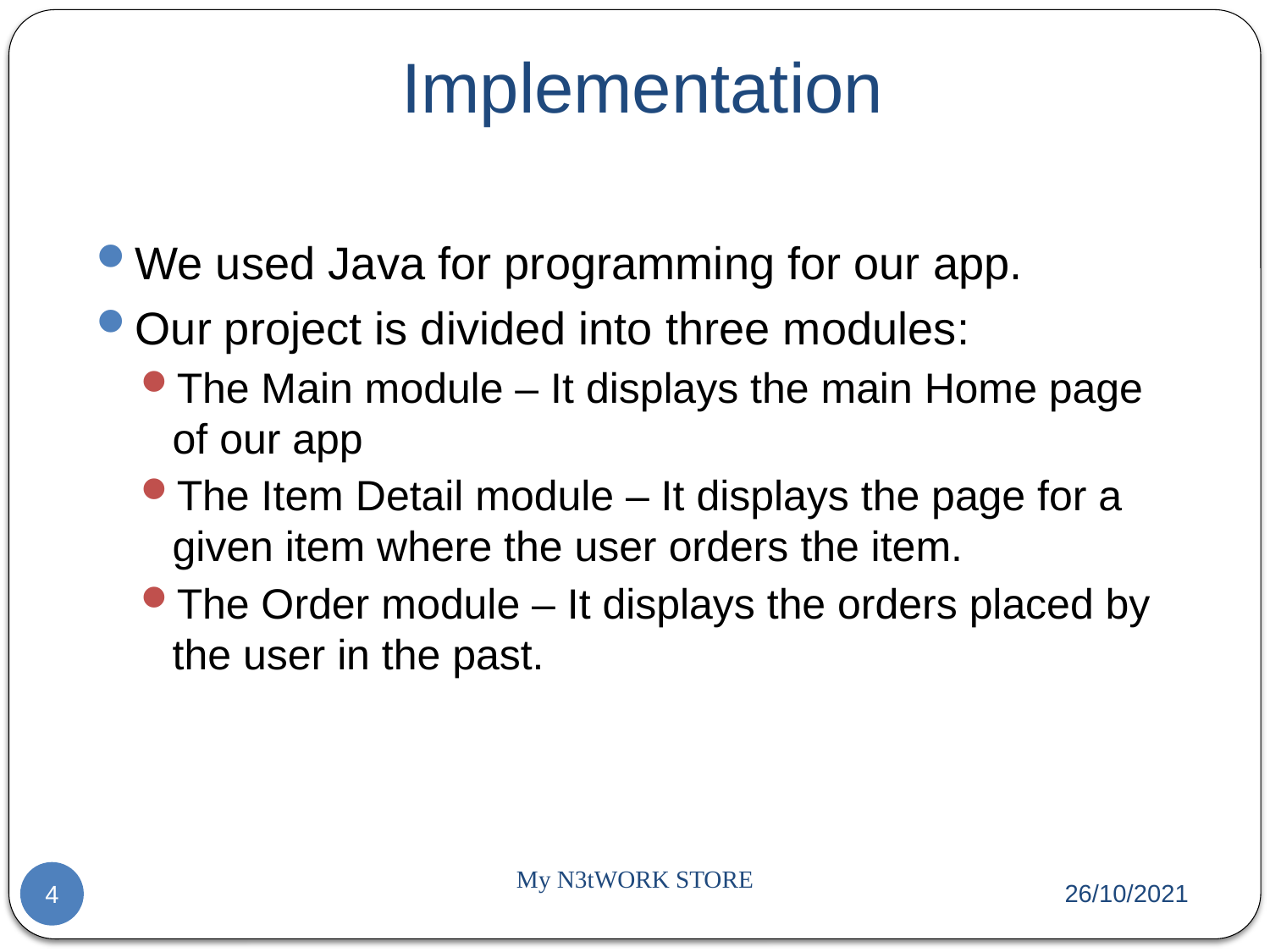

Implementation

We used Java for programming for our app.
Our project is divided into three modules:
The Main module – It displays the main Home page of our app
The Item Detail module – It displays the page for a given item where the user orders the item.
The Order module – It displays the orders placed by the user in the past.
My N3tWORK STORE
26/10/2021
4